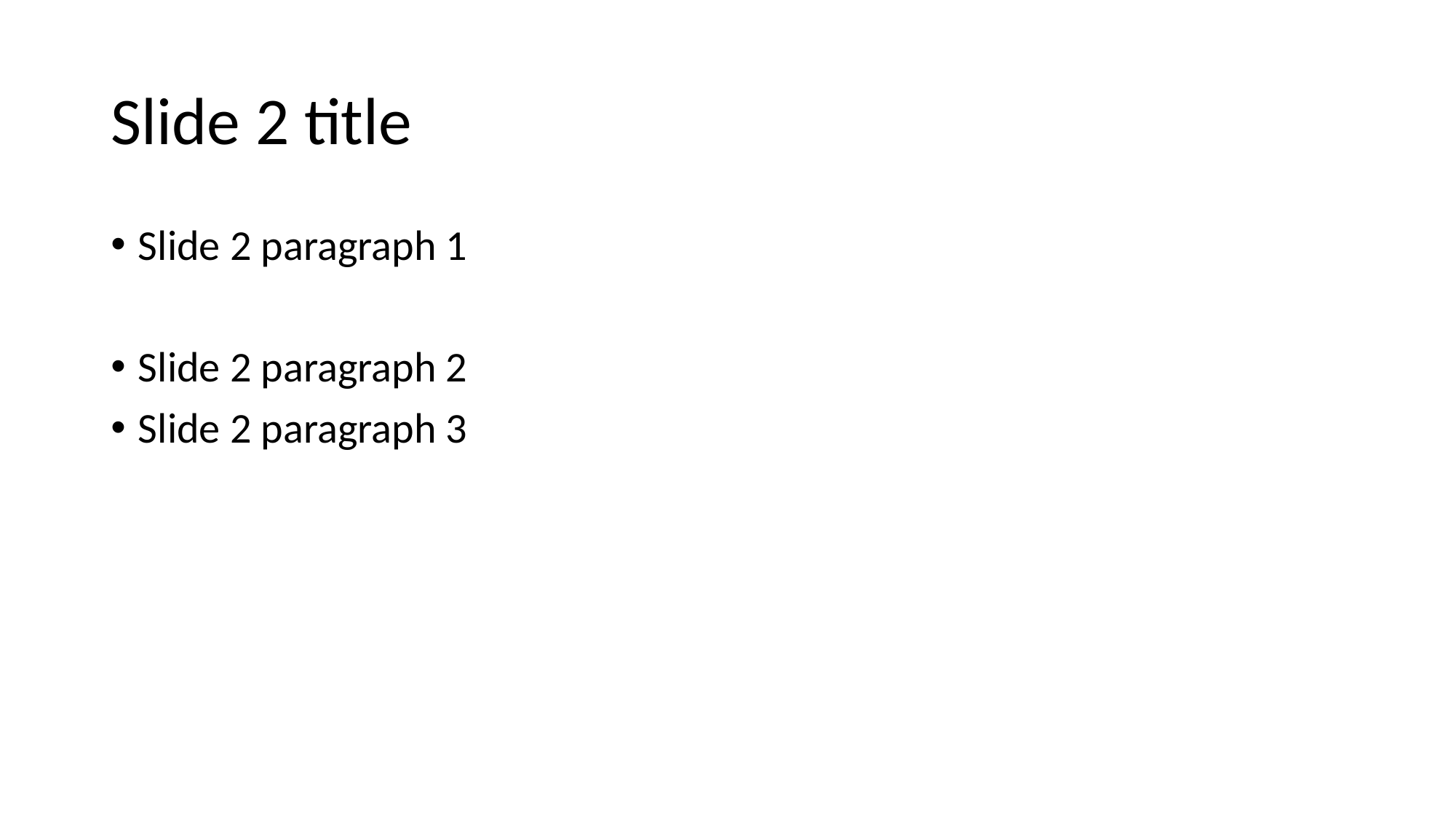

# Slide 2 title
Slide 2 paragraph 1

Slide 2 paragraph 2
Slide 2 paragraph 3